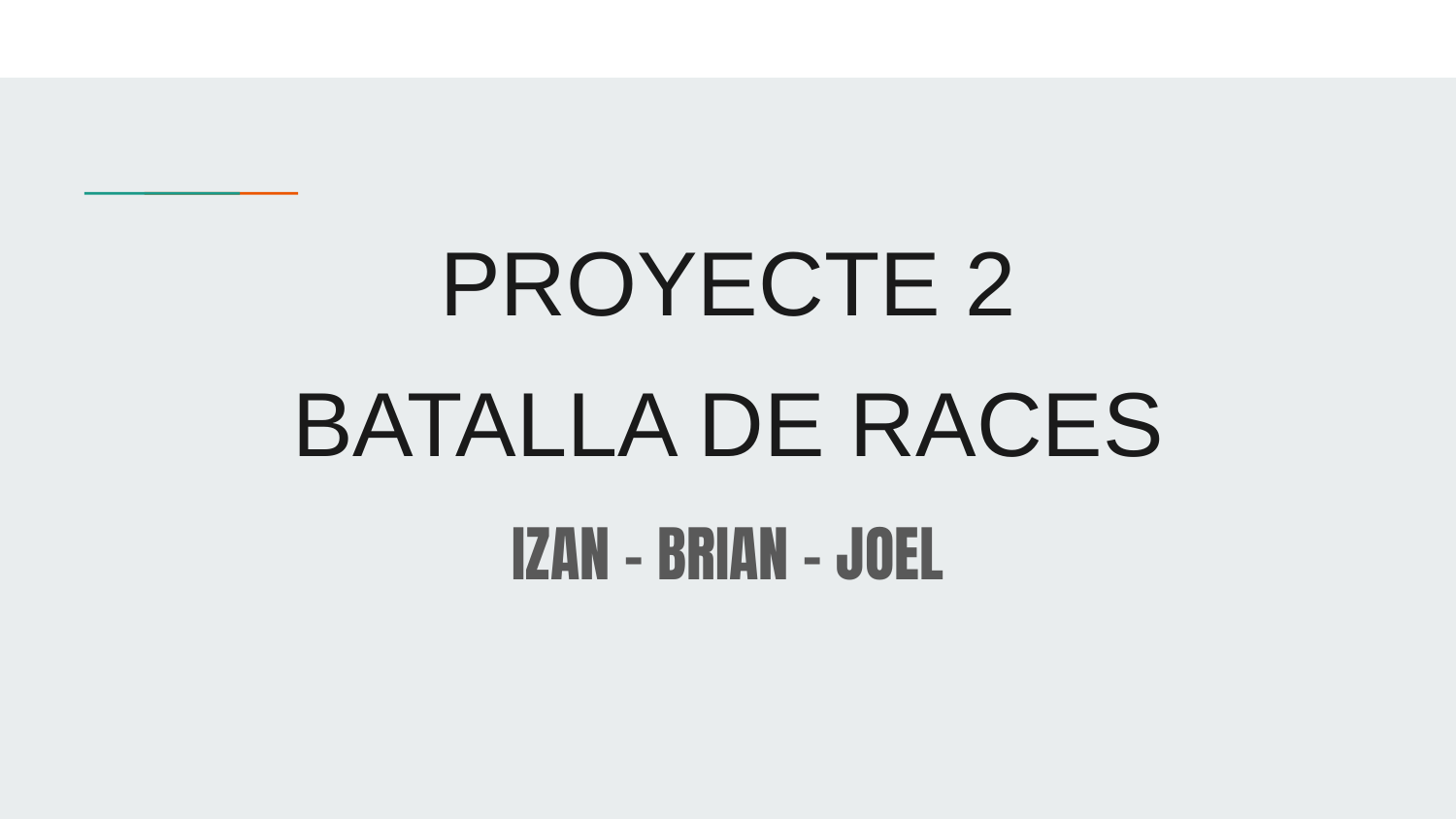

# PROYECTE 2

BATALLA DE RACES

IZAN - BRIAN - JOEL